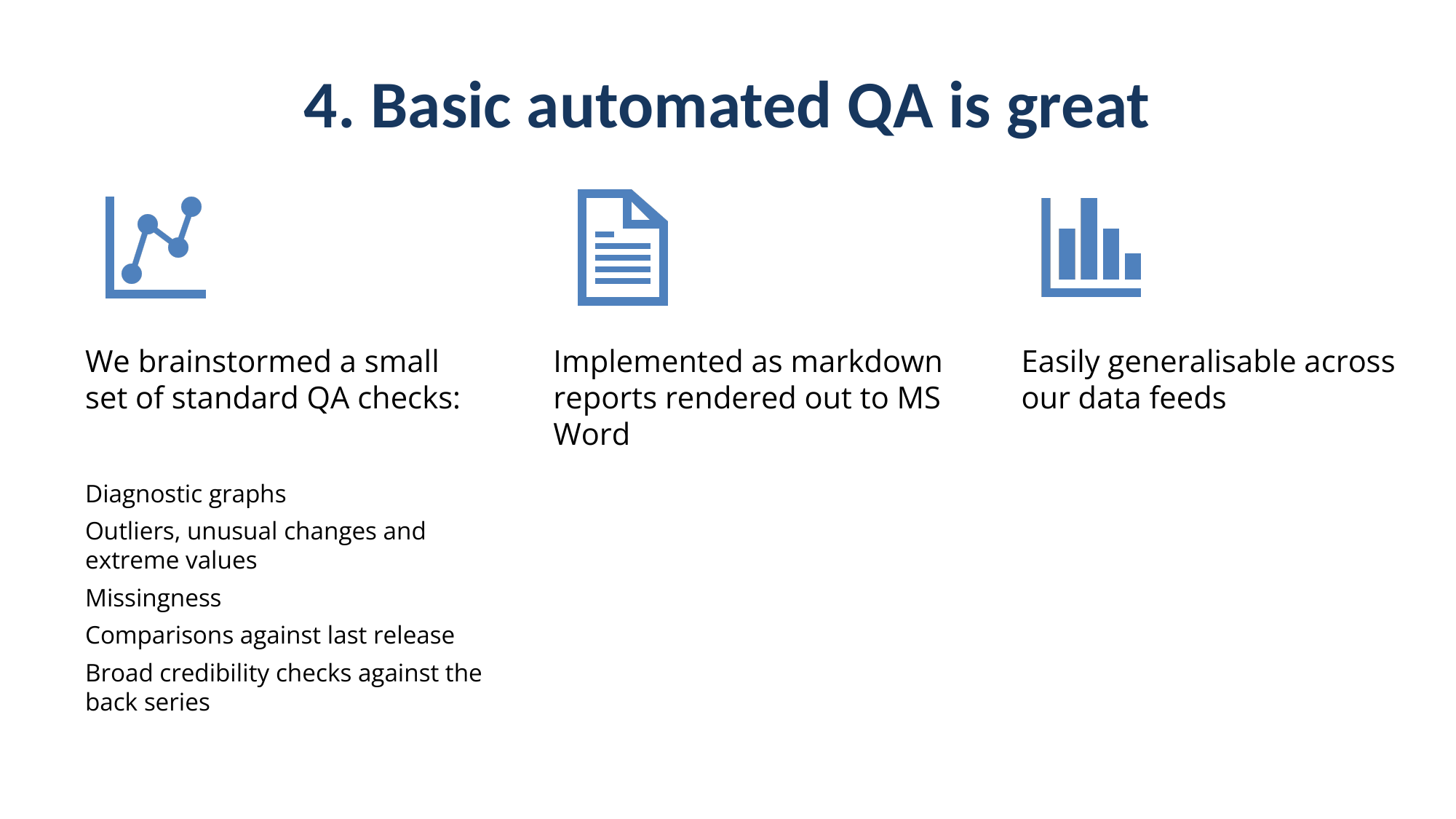

# 4. Basic automated QA is great
We brainstormed a small set of standard QA checks:
Diagnostic graphs
Outliers, unusual changes and extreme values
Missingness
Comparisons against last release
Broad credibility checks against the back series
Implemented as markdown reports rendered out to MS Word
Easily generalisable across our data feeds